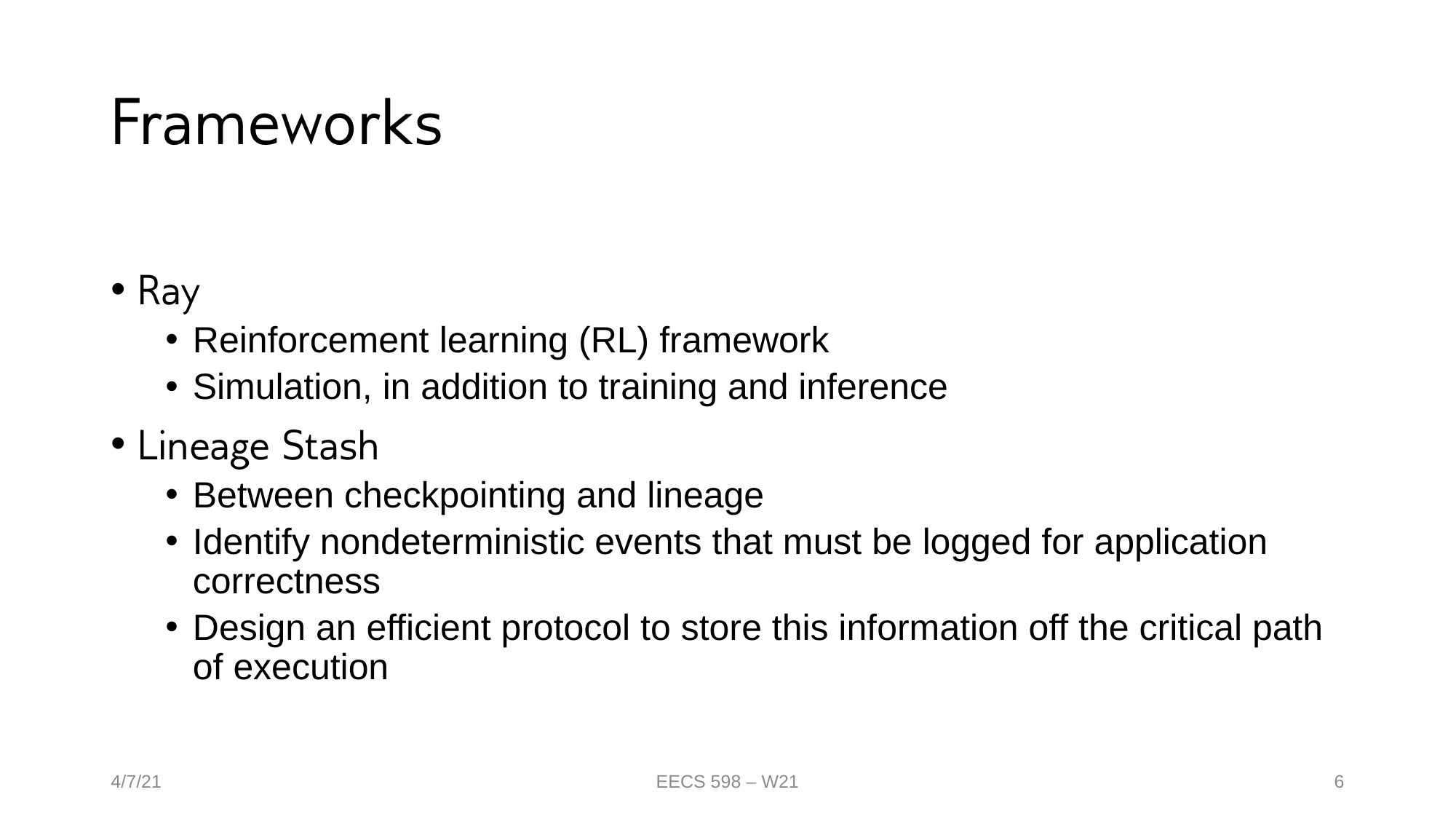

# Frameworks
Ray
Reinforcement learning (RL) framework
Simulation, in addition to training and inference
Lineage Stash
Between checkpointing and lineage
Identify nondeterministic events that must be logged for application correctness
Design an efficient protocol to store this information off the critical path of execution
4/7/21
EECS 598 – W21
6